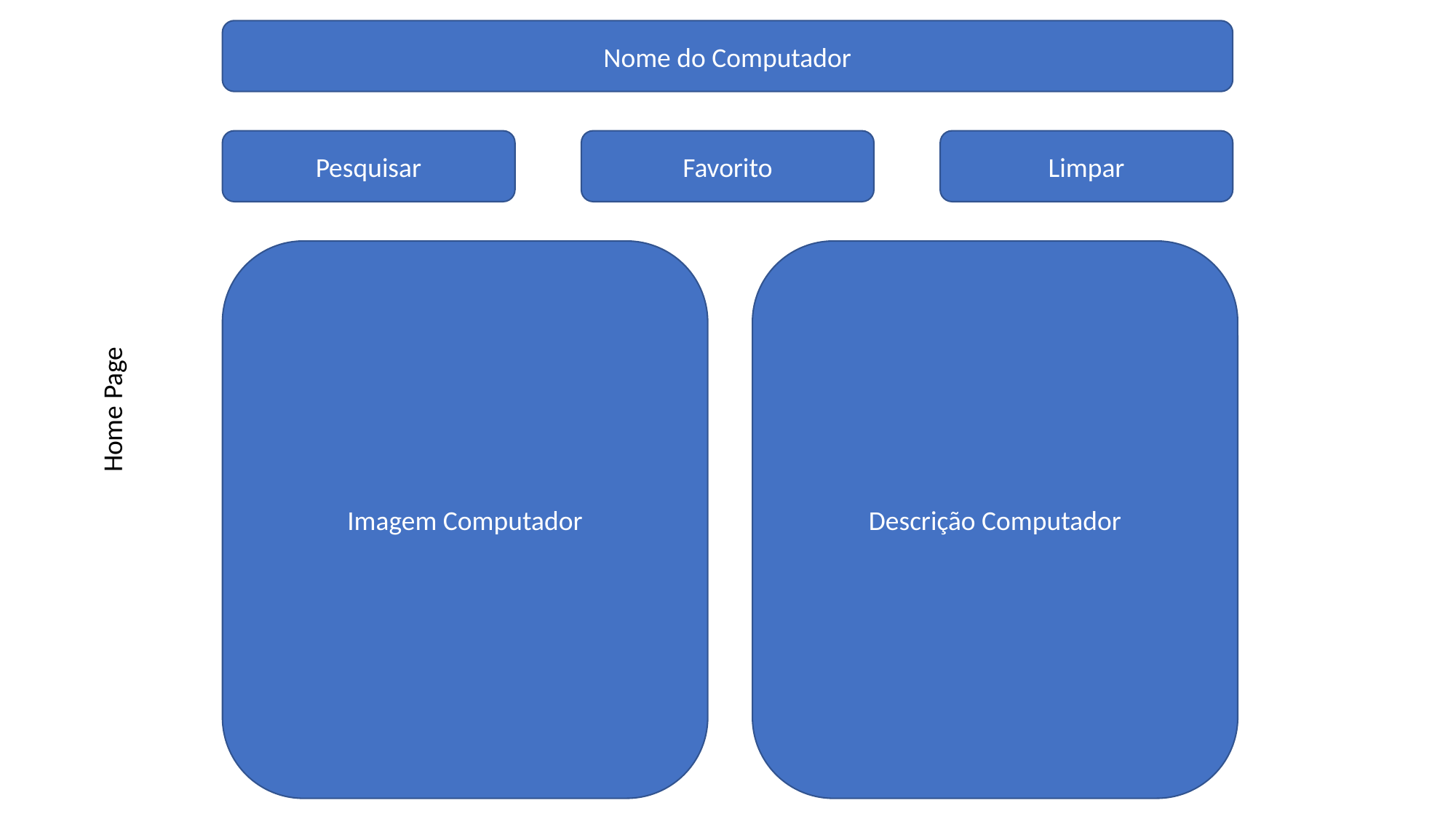

Nome do Computador
Pesquisar
Favorito
Limpar
Imagem Computador
Descrição Computador
Home Page